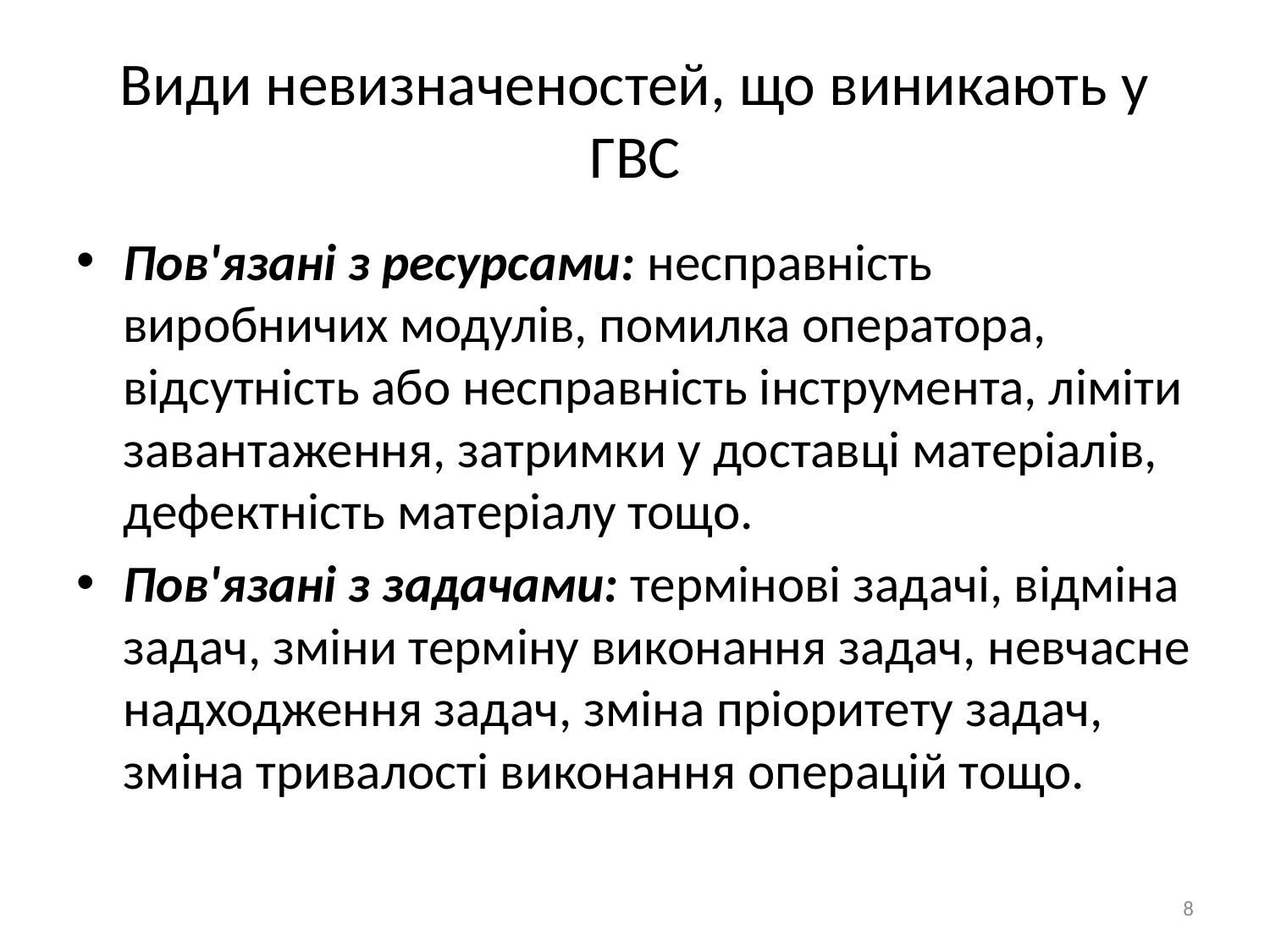

Види невизначеностей, що виникають у ГВС
Пов'язані з ресурсами: несправність виробничих модулів, помилка оператора, відсутність або несправність інструмента, ліміти завантаження, затримки у доставці матеріалів, дефектність матеріалу тощо.
Пов'язані з задачами: термінові задачі, відміна задач, зміни терміну виконання задач, невчасне надходження задач, зміна пріоритету задач, зміна тривалості виконання операцій тощо.
8